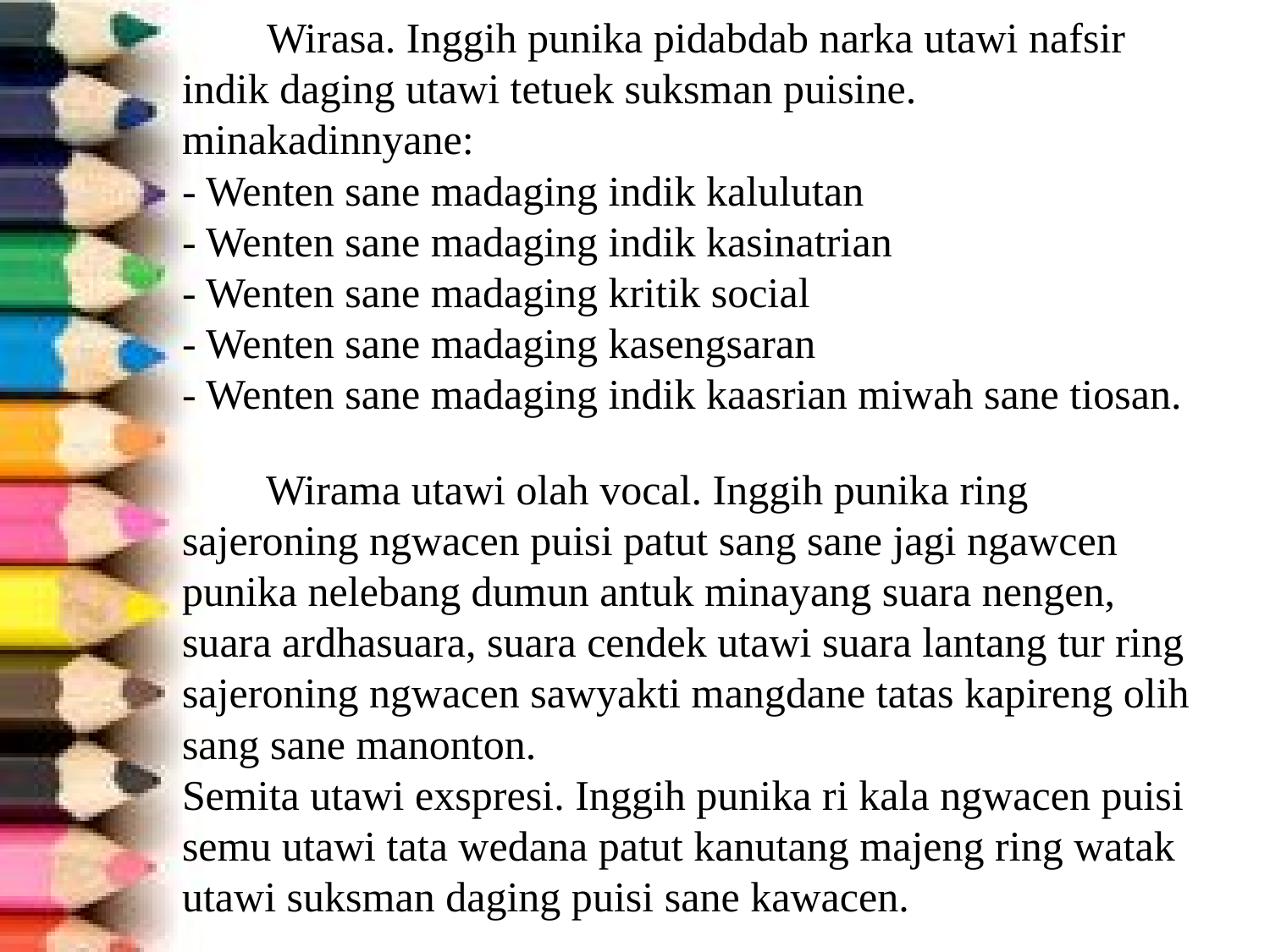

# Wirasa. Inggih punika pidabdab narka utawi nafsir indik daging utawi tetuek suksman puisine. minakadinnyane: - Wenten sane madaging indik kalulutan - Wenten sane madaging indik kasinatrian - Wenten sane madaging kritik social - Wenten sane madaging kasengsaran - Wenten sane madaging indik kaasrian miwah sane tiosan. Wirama utawi olah vocal. Inggih punika ring sajeroning ngwacen puisi patut sang sane jagi ngawcen punika nelebang dumun antuk minayang suara nengen, suara ardhasuara, suara cendek utawi suara lantang tur ring sajeroning ngwacen sawyakti mangdane tatas kapireng olih sang sane manonton. Semita utawi exspresi. Inggih punika ri kala ngwacen puisi semu utawi tata wedana patut kanutang majeng ring watak utawi suksman daging puisi sane kawacen.